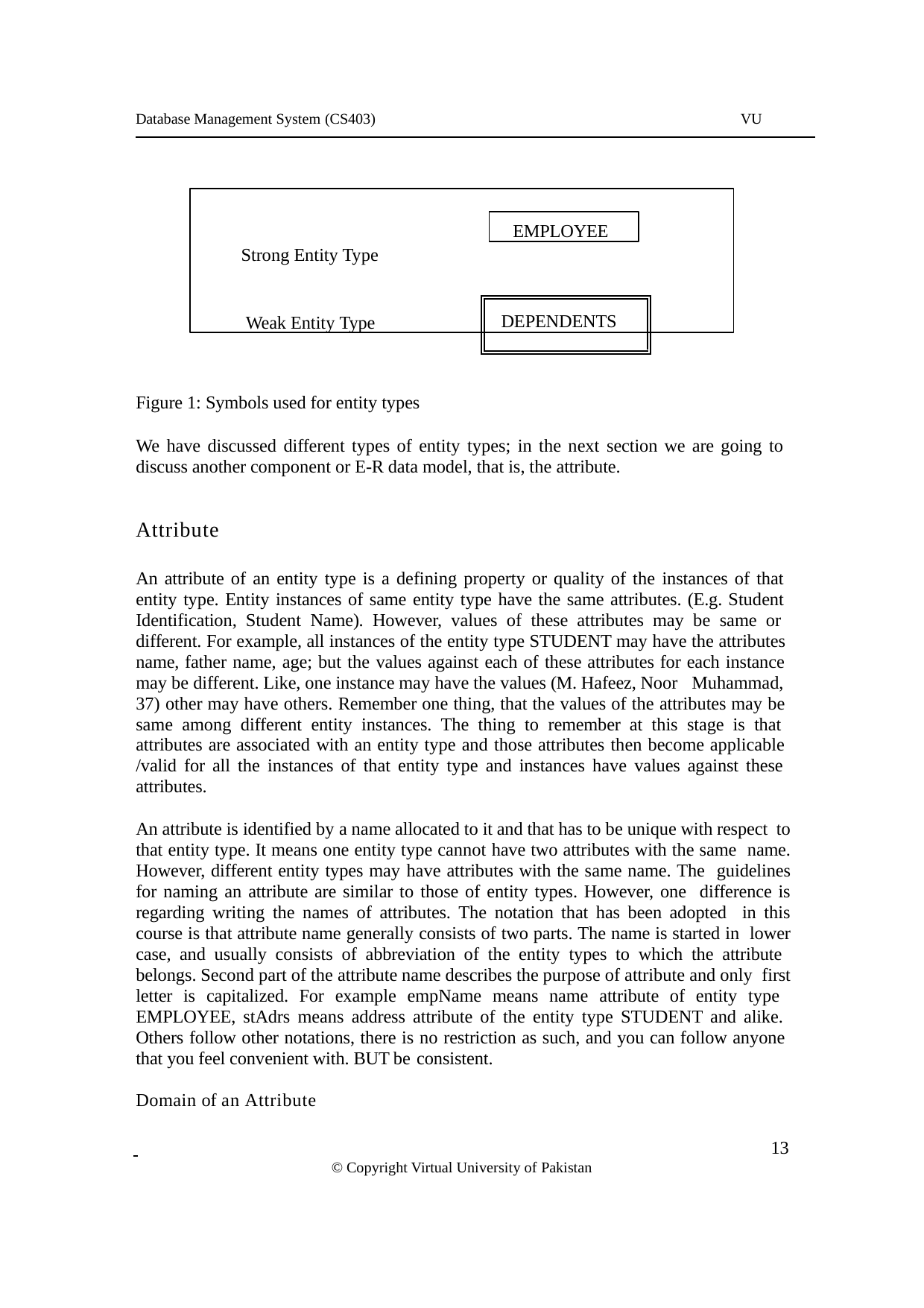

Database Management System (CS403)
VU

Strong Entity Type  Weak Entity Type
EMPLOYEE

DEPENDENTS

Figure 1: Symbols used for entity types

We have discussed different types of entity types; in the next section we are going to  discuss another component or E-R data model, that is, the attribute.

Attribute

An attribute of an entity type is a defining property or quality of the instances of that  entity type. Entity instances of same entity type have the same attributes. (E.g. Student  Identification, Student Name). However, values of these attributes may be same or  different. For example, all instances of the entity type STUDENT may have the attributes  name, father name, age; but the values against each of these attributes for each instance  may be different. Like, one instance may have the values (M. Hafeez, Noor   Muhammad,
37) other may have others. Remember one thing, that the values of the attributes may be  same among different entity instances. The thing to remember at this stage is that  attributes are associated with an entity type and those attributes then become applicable
/valid for all the instances of that entity type and instances have values against these  attributes.

An attribute is identified by a name allocated to it and that has to be unique with respect  to that entity type. It means one entity type cannot have two attributes with the same  name. However, different entity types may have attributes with the same name. The  guidelines for naming an attribute are similar to those of entity types. However, one  difference is regarding writing the names of attributes. The notation that has been adopted  in this course is that attribute name generally consists of two parts. The name is started in  lower case, and usually consists of abbreviation of the entity types to which the attribute  belongs. Second part of the attribute name describes the purpose of attribute and only  first letter is capitalized. For example empName means name attribute of entity type  EMPLOYEE, stAdrs means address attribute of the entity type STUDENT and alike.  Others follow other notations, there is no restriction as such, and you can follow anyone  that you feel convenient with. BUT be consistent.

Domain of an Attribute
 	 13
© Copyright Virtual University of Pakistan